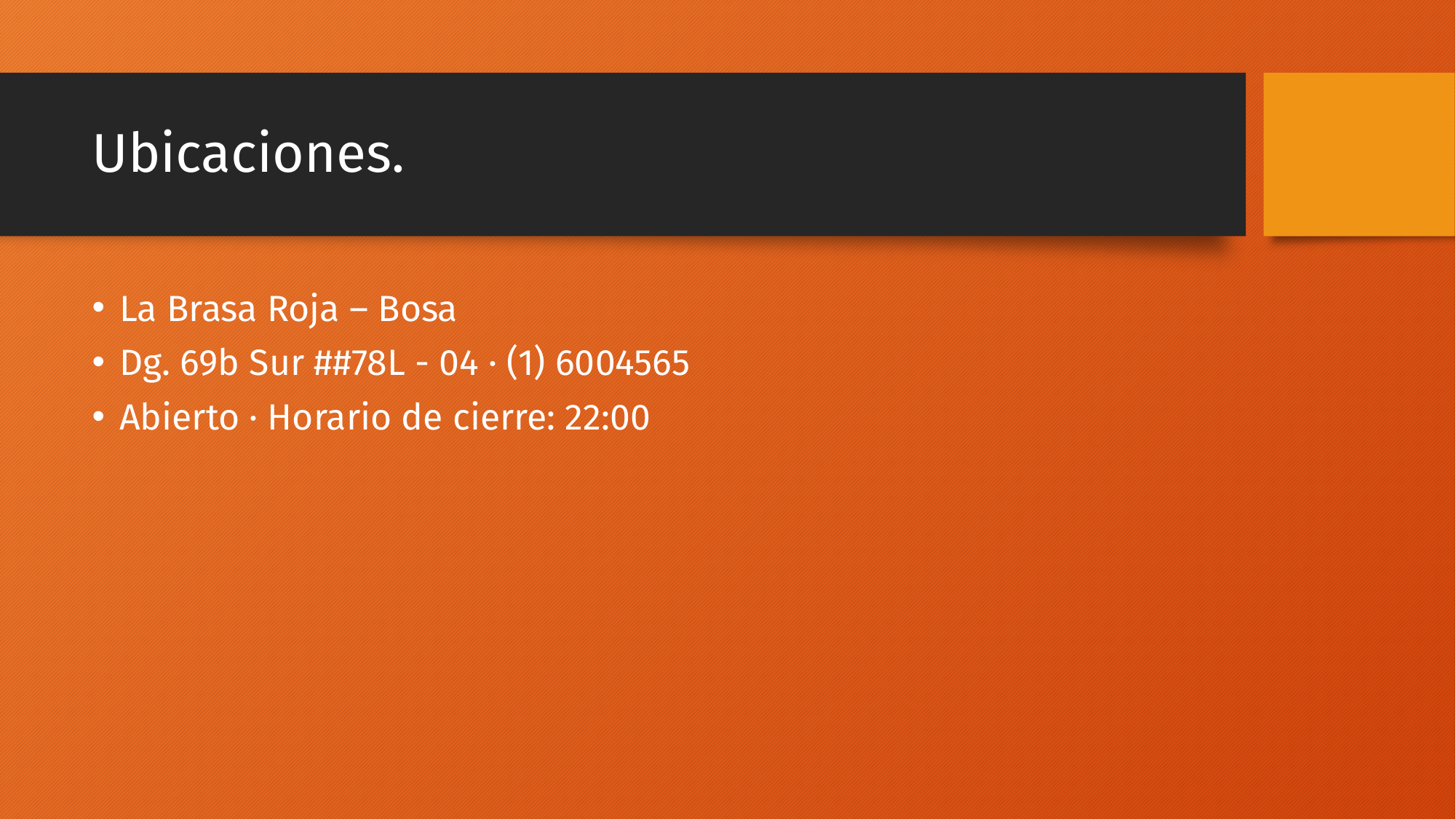

# Ubicaciones.
La Brasa Roja – Bosa
Dg. 69b Sur ##78L - 04 · (1) 6004565
Abierto ⋅ Horario de cierre: 22:00